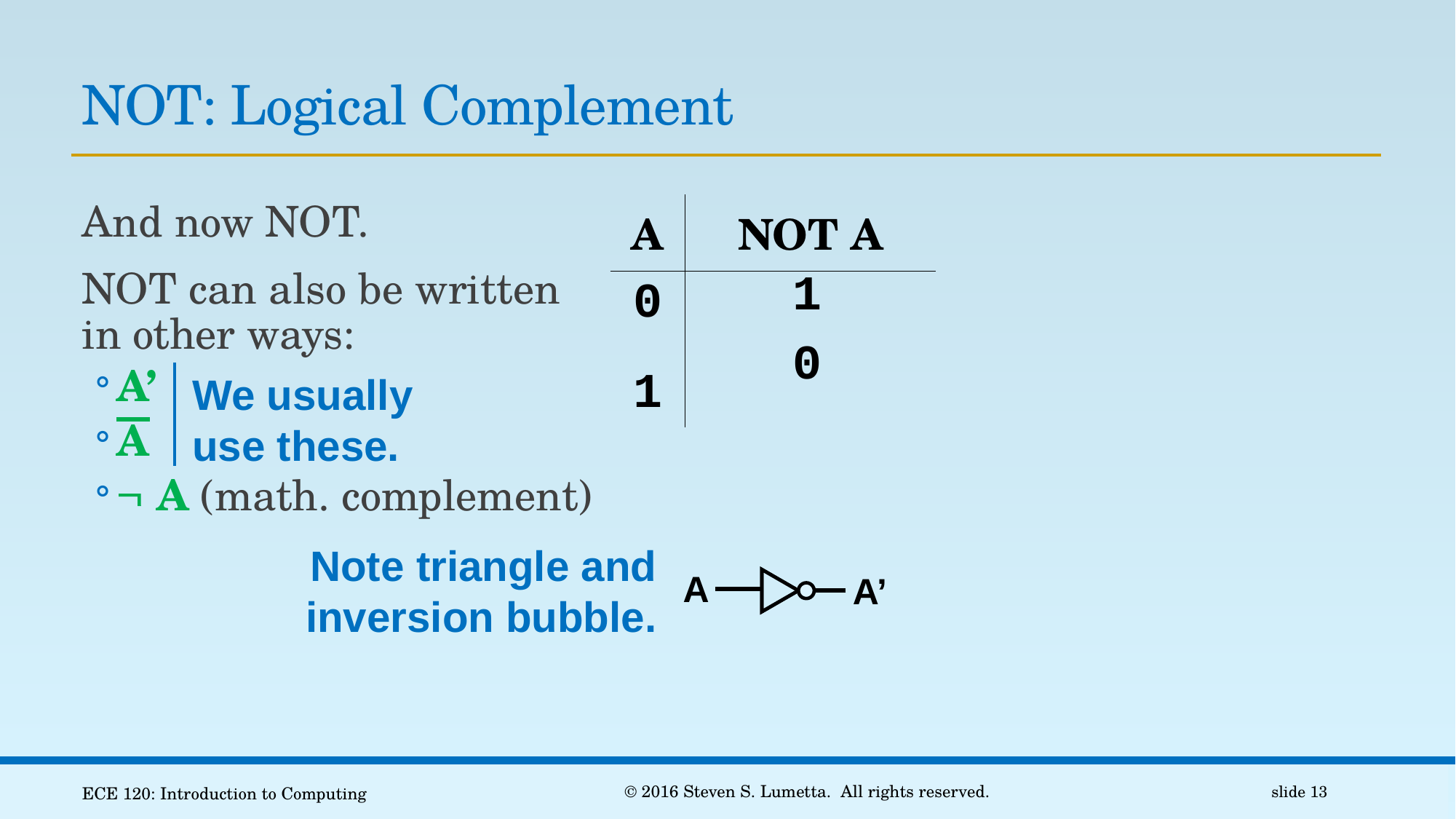

# NOT: Logical Complement
And now NOT.
NOT can also be written
in other ways:
A’
A
¬ A (math. complement)
| A | NOT A |
| --- | --- |
| 0 |  |
| 1 |  |
1
0
We usually
use these.
Note triangle and
inversion bubble.
A
A’

ECE 120: Introduction to Computing
© 2016 Steven S. Lumetta.  All rights reserved.
slide 13